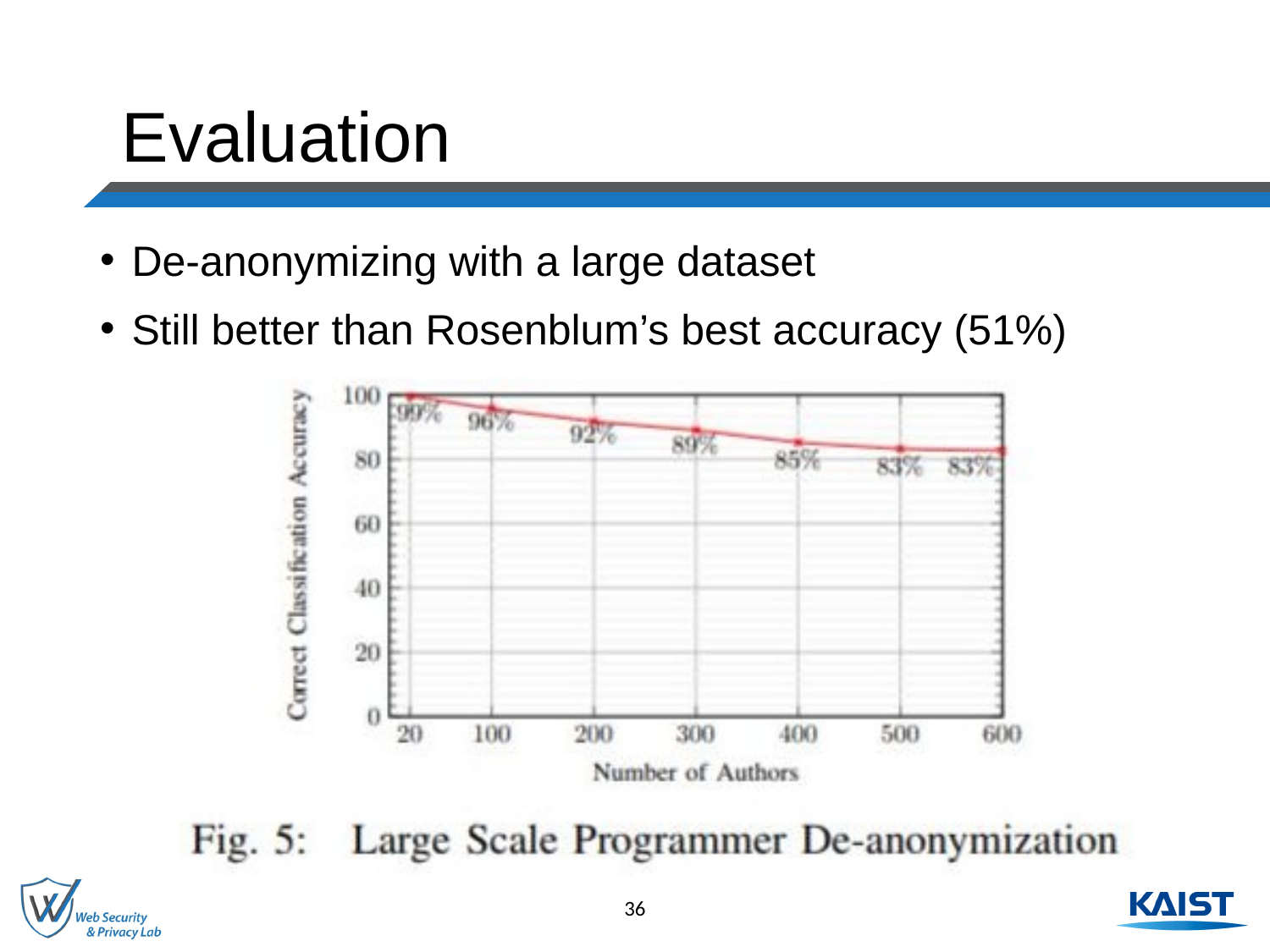

# Evaluation
De-anonymizing with a large dataset
Still better than Rosenblum’s best accuracy (51%)

36